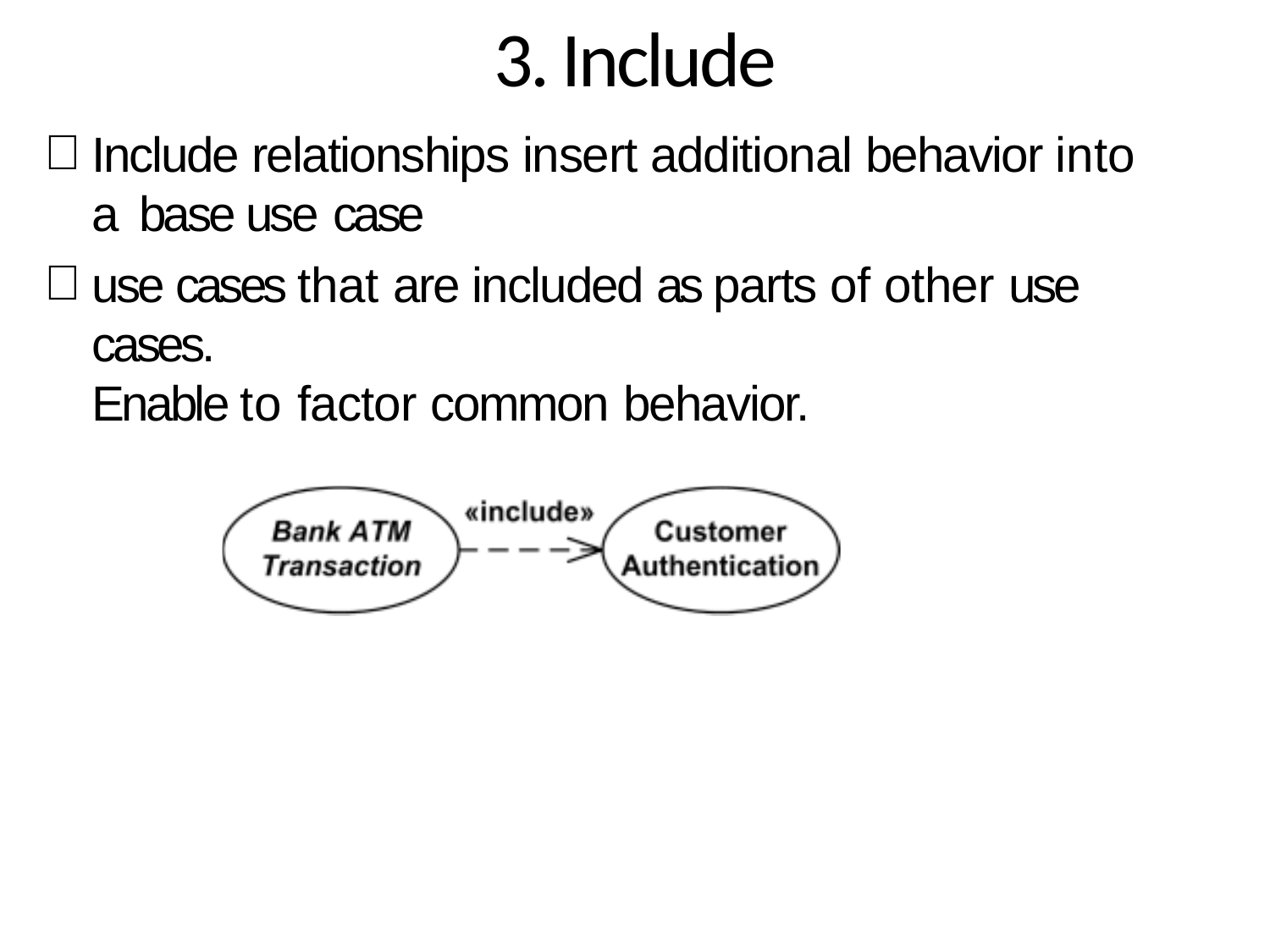

# 3. Include
Include relationships insert additional behavior into a  base use case
use cases that are included as parts of other use cases.
Enable to factor common behavior.